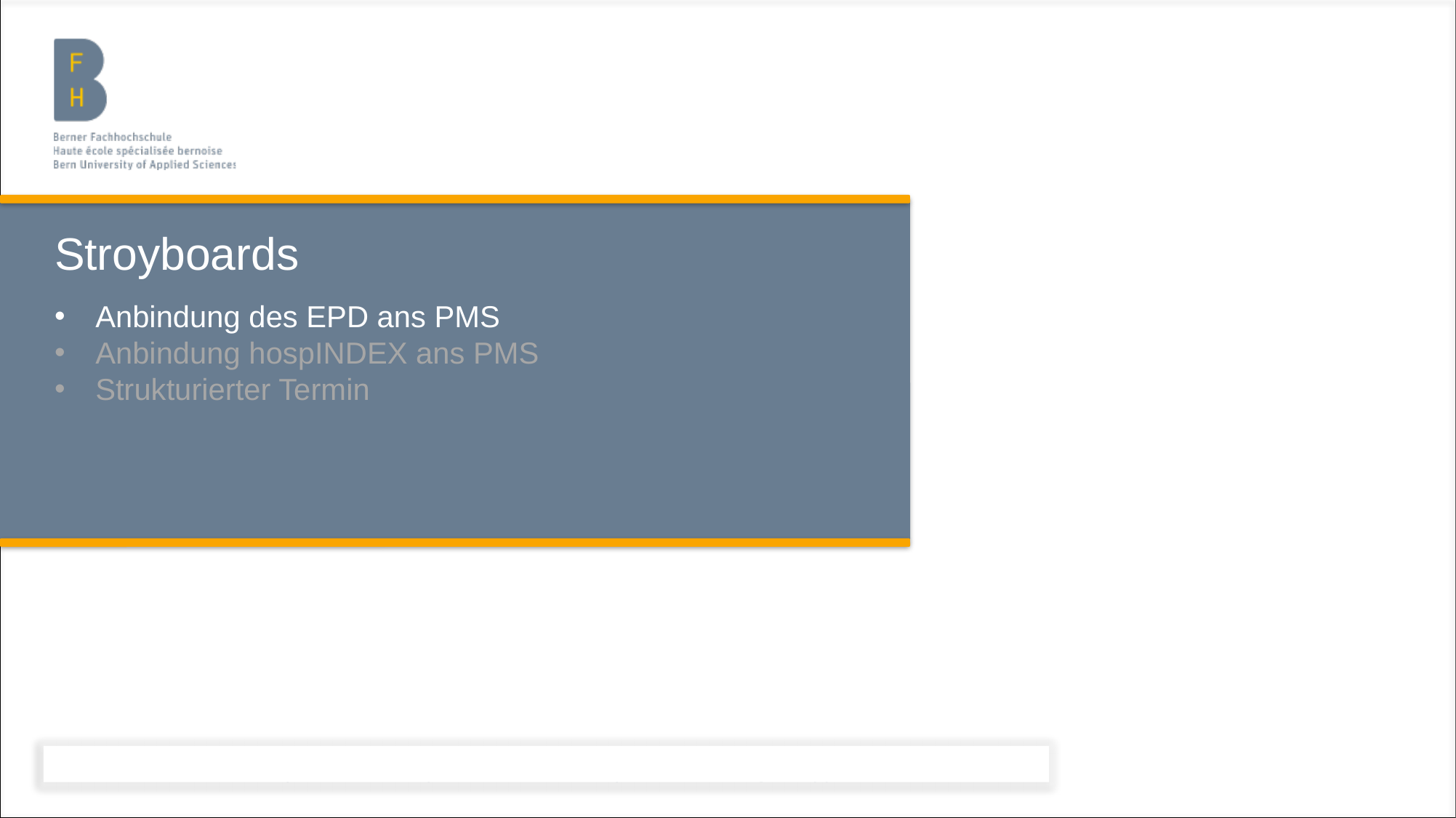

# Stroyboards
Anbindung des EPD ans PMS
Anbindung hospINDEX ans PMS
Strukturierter Termin